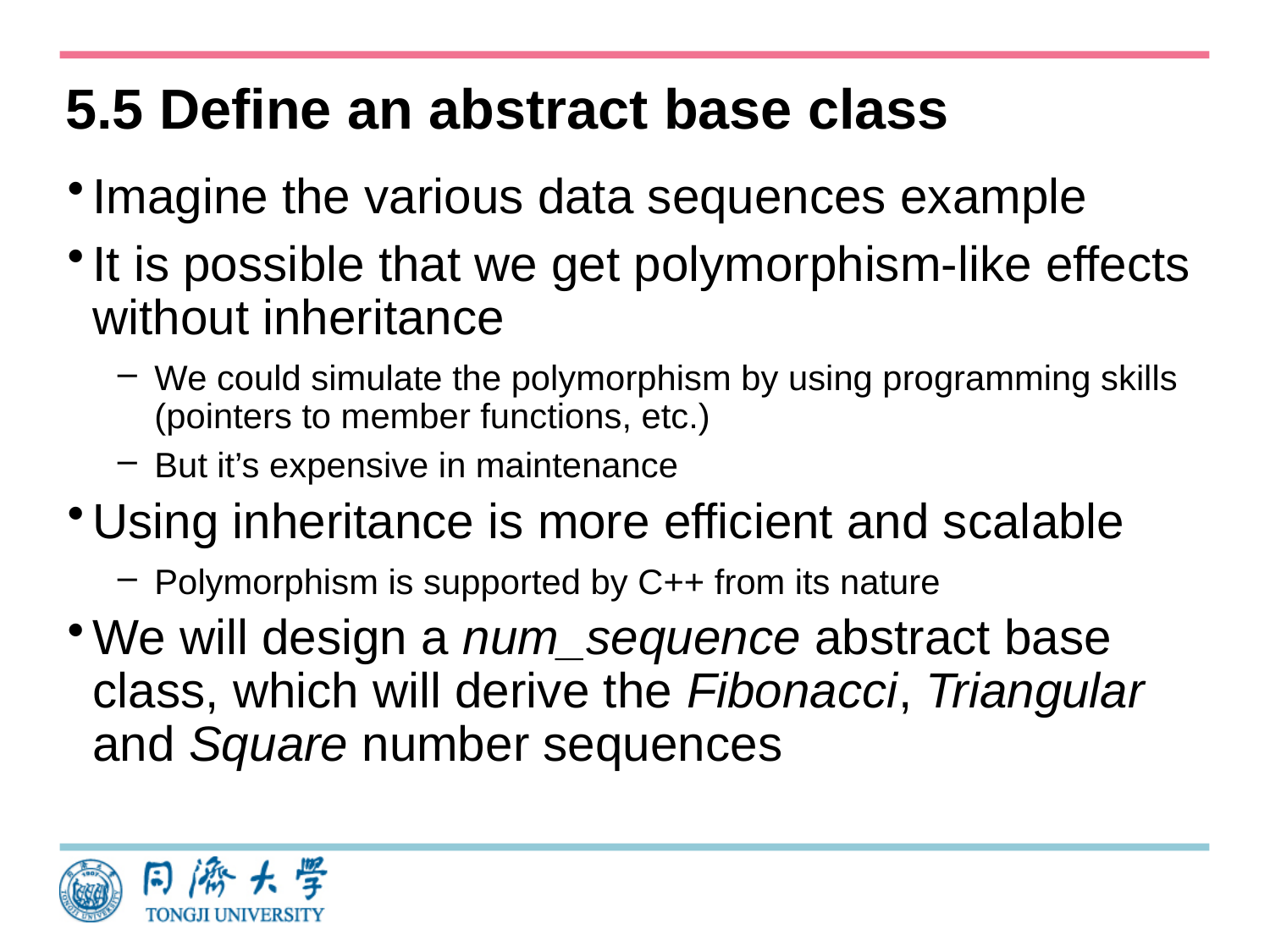

# 5.5 Define an abstract base class
Imagine the various data sequences example
It is possible that we get polymorphism-like effects without inheritance
We could simulate the polymorphism by using programming skills (pointers to member functions, etc.)
But it’s expensive in maintenance
Using inheritance is more efficient and scalable
Polymorphism is supported by C++ from its nature
We will design a num_sequence abstract base class, which will derive the Fibonacci, Triangular and Square number sequences